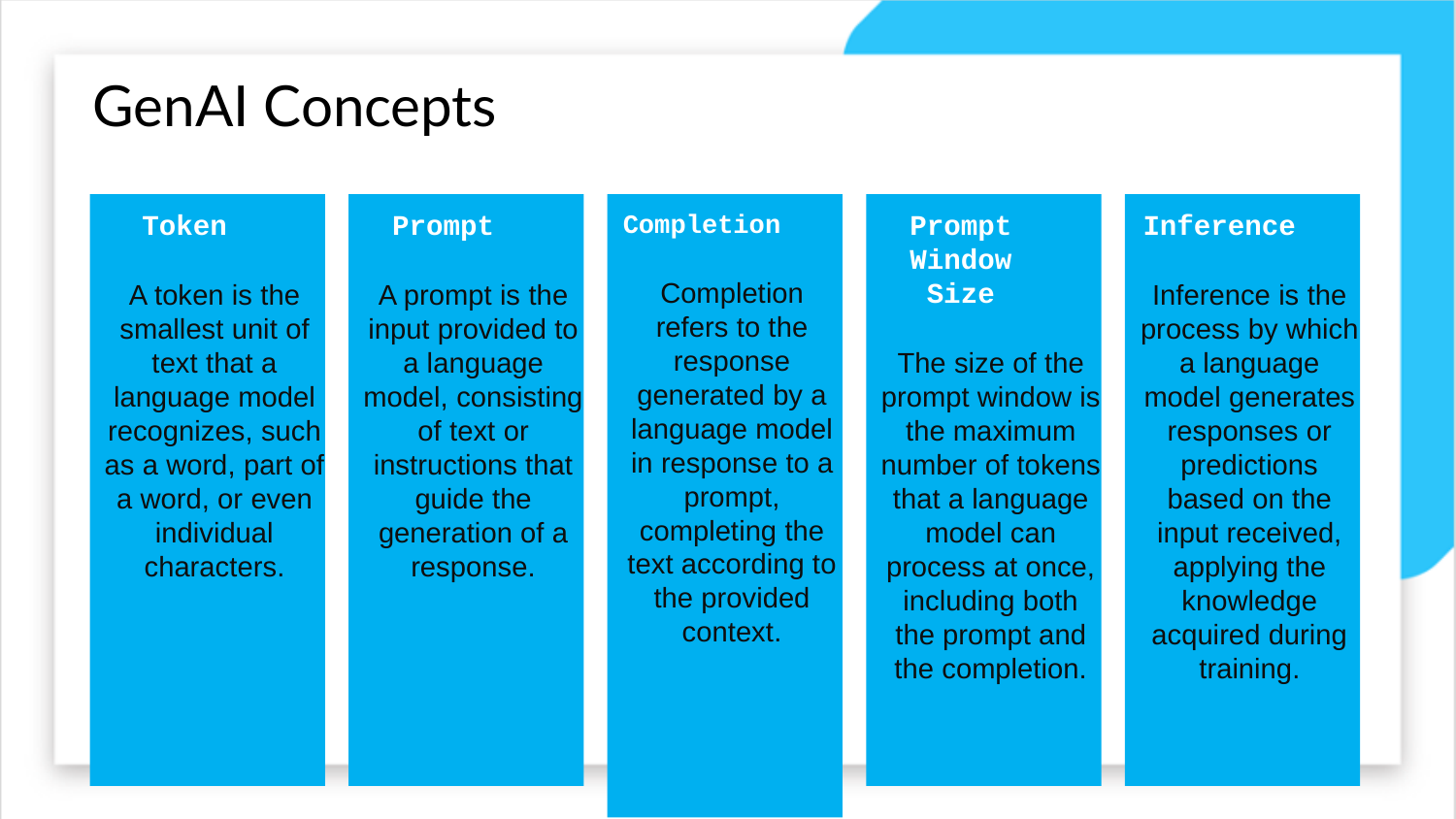

# GenAI Concepts
Prompt

A prompt is the input provided to a language model, consisting of text or instructions that guide the generation of a response.

Completion

Completion refers to the response generated by a language model in response to a prompt, completing the text according to the provided context.

Prompt Window Size

The size of the prompt window is the maximum number of tokens that a language model can process at once, including both the prompt and the completion.

Inference

Inference is the process by which a language model generates responses or predictions based on the input received, applying the knowledge acquired during training.

Token

A token is the smallest unit of text that a language model recognizes, such as a word, part of a word, or even individual characters.